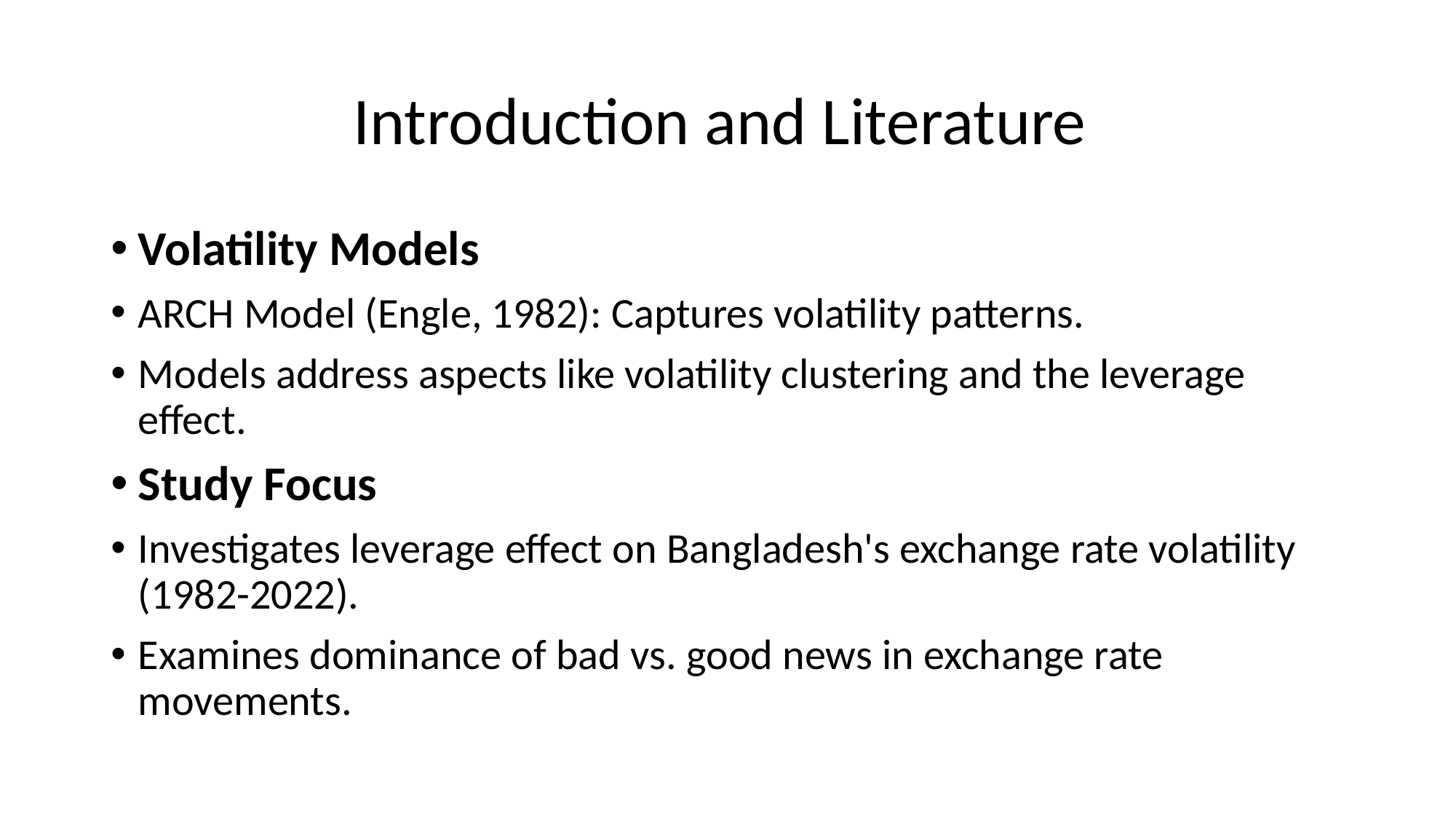

# Introduction and Literature
Volatility Models
ARCH Model (Engle, 1982): Captures volatility patterns.
Models address aspects like volatility clustering and the leverage effect.
Study Focus
Investigates leverage effect on Bangladesh's exchange rate volatility (1982-2022).
Examines dominance of bad vs. good news in exchange rate movements.